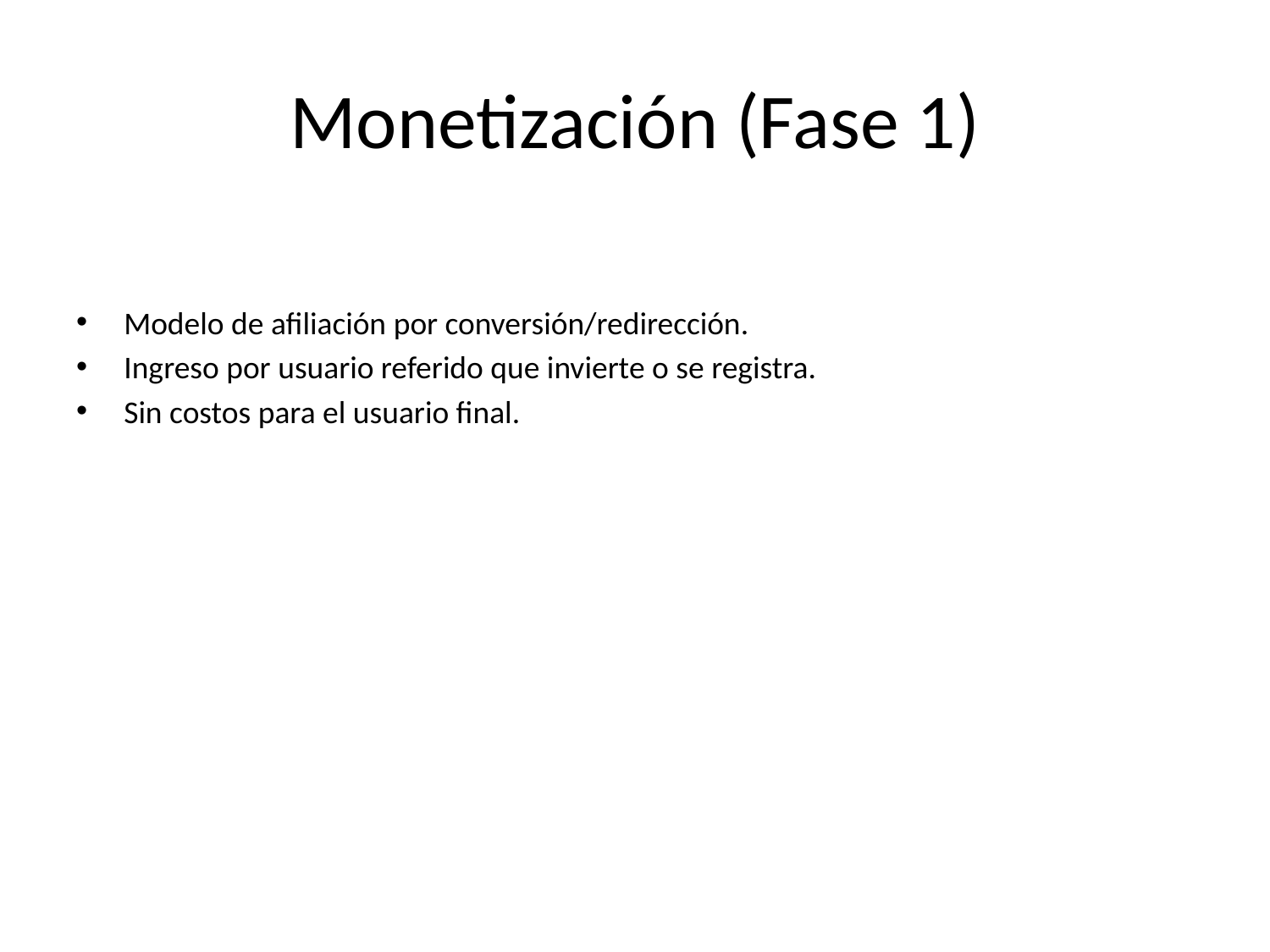

# Monetización (Fase 1)

Modelo de afiliación por conversión/redirección.
Ingreso por usuario referido que invierte o se registra.
Sin costos para el usuario final.